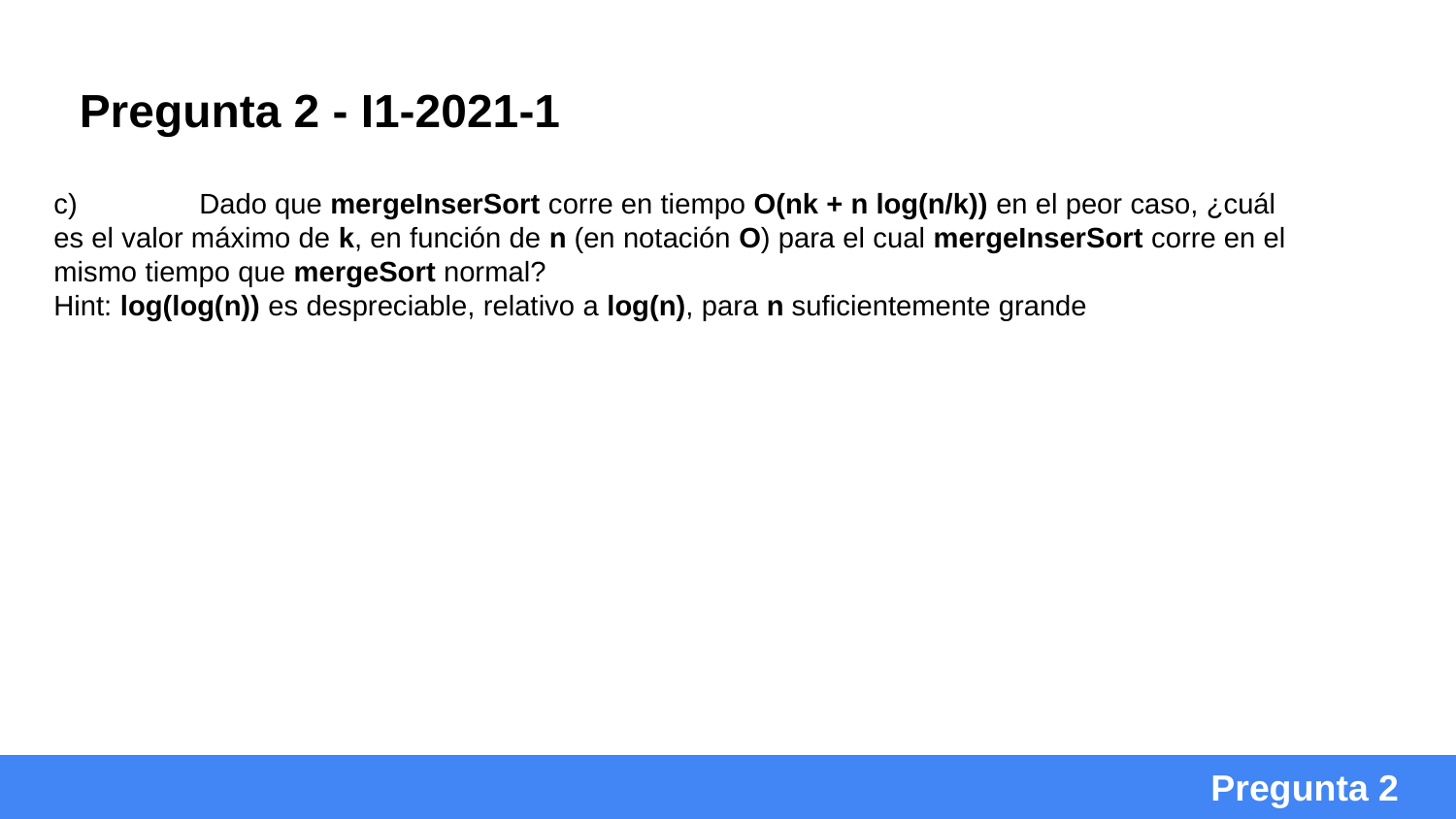

Pregunta 2 - I1-2021-1

c) 	Dado que mergeInserSort corre en tiempo O(nk + n log(n/k)) en el peor caso, ¿cuál es el valor máximo de k, en función de n (en notación O) para el cual mergeInserSort corre en el mismo tiempo que mergeSort normal?
Hint: log(log(n)) es despreciable, relativo a log(n), para n suficientemente grande

Pregunta 2